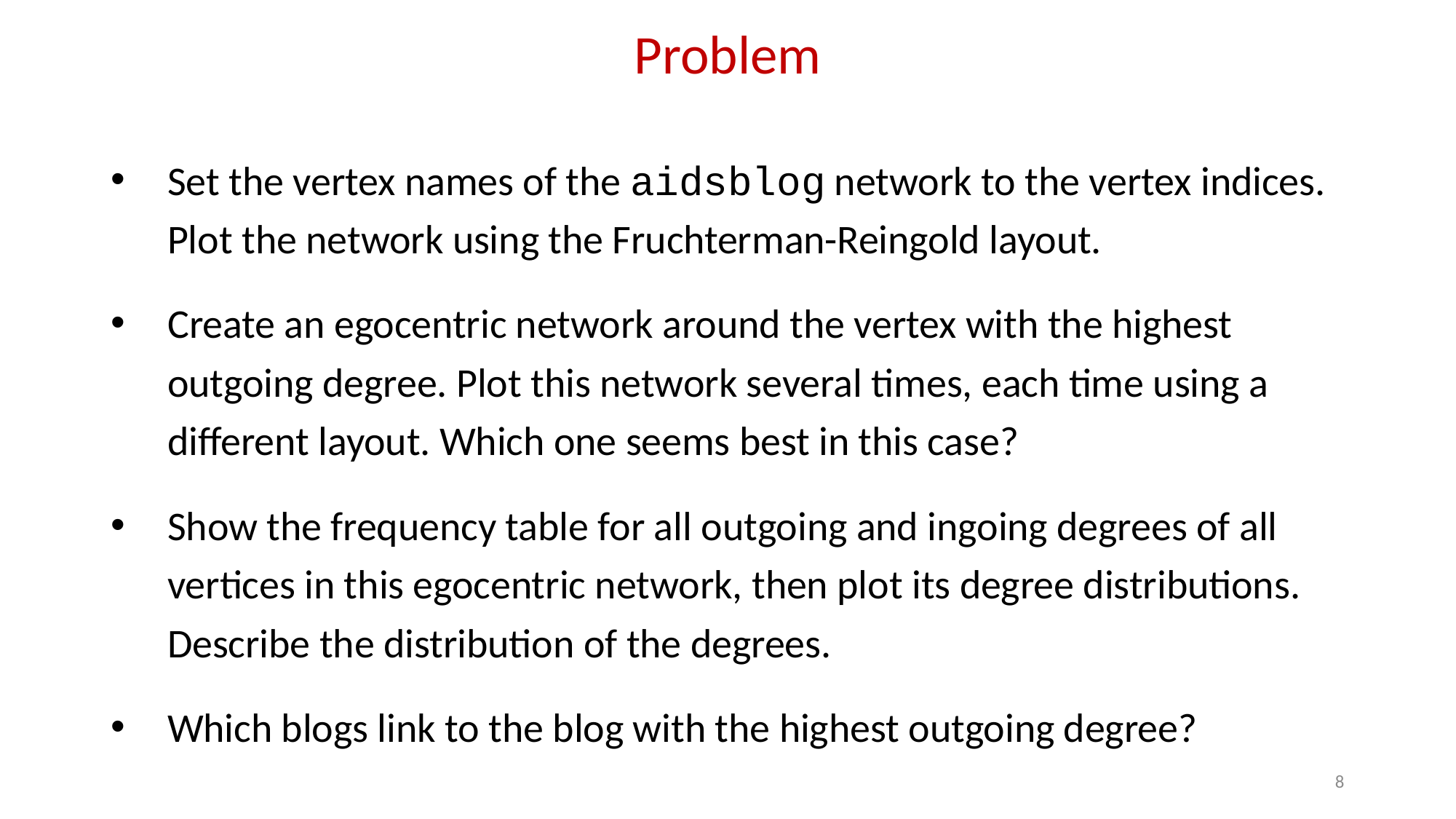

# Problem
Set the vertex names of the aidsblog network to the vertex indices. Plot the network using the Fruchterman-Reingold layout.
Create an egocentric network around the vertex with the highest outgoing degree. Plot this network several times, each time using a different layout. Which one seems best in this case?
Show the frequency table for all outgoing and ingoing degrees of all vertices in this egocentric network, then plot its degree distributions. Describe the distribution of the degrees.
Which blogs link to the blog with the highest outgoing degree?

8